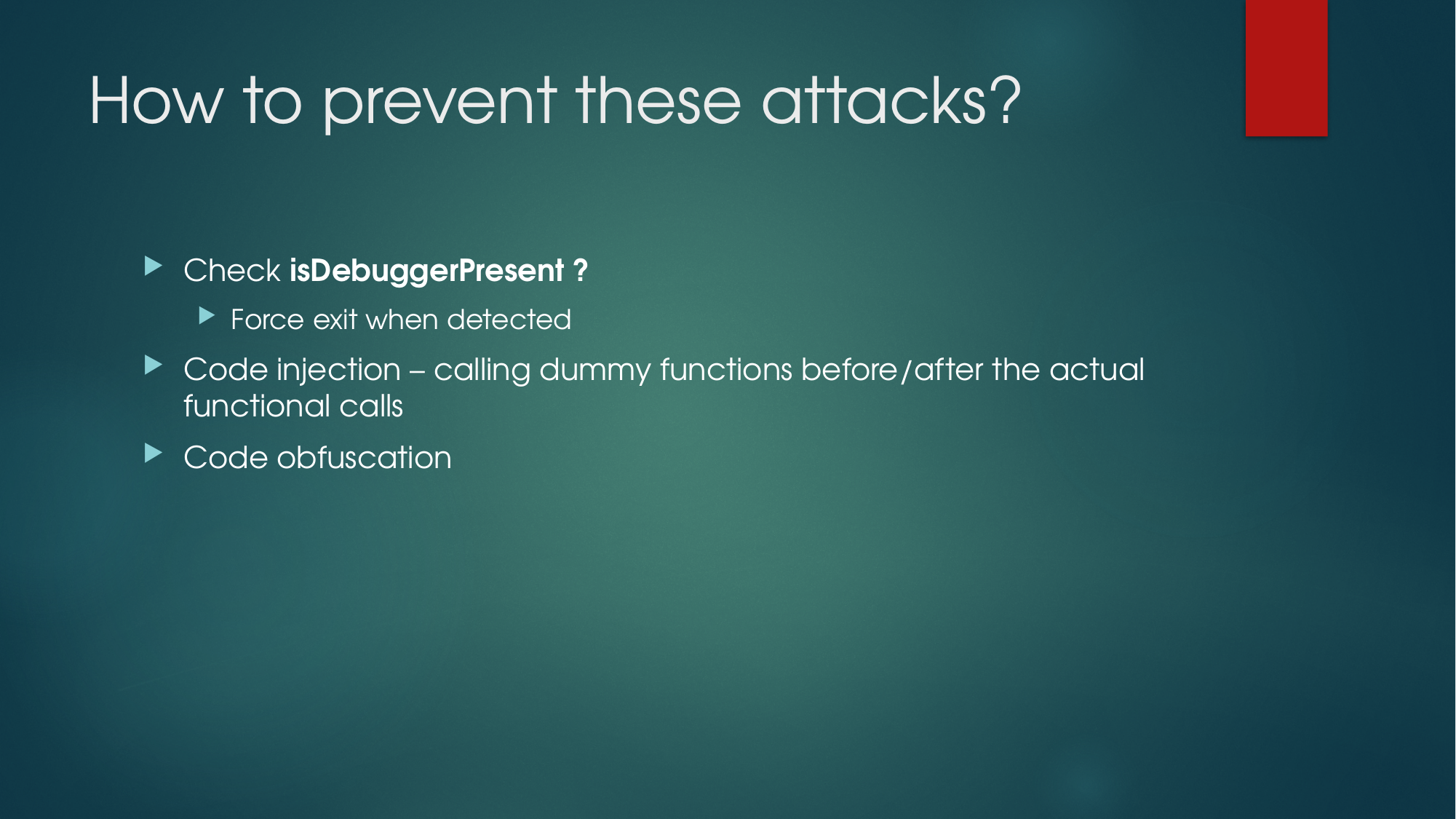

# How to prevent these attacks?
Check isDebuggerPresent ?
Force exit when detected
Code injection – calling dummy functions before/after the actual functional calls
Code obfuscation